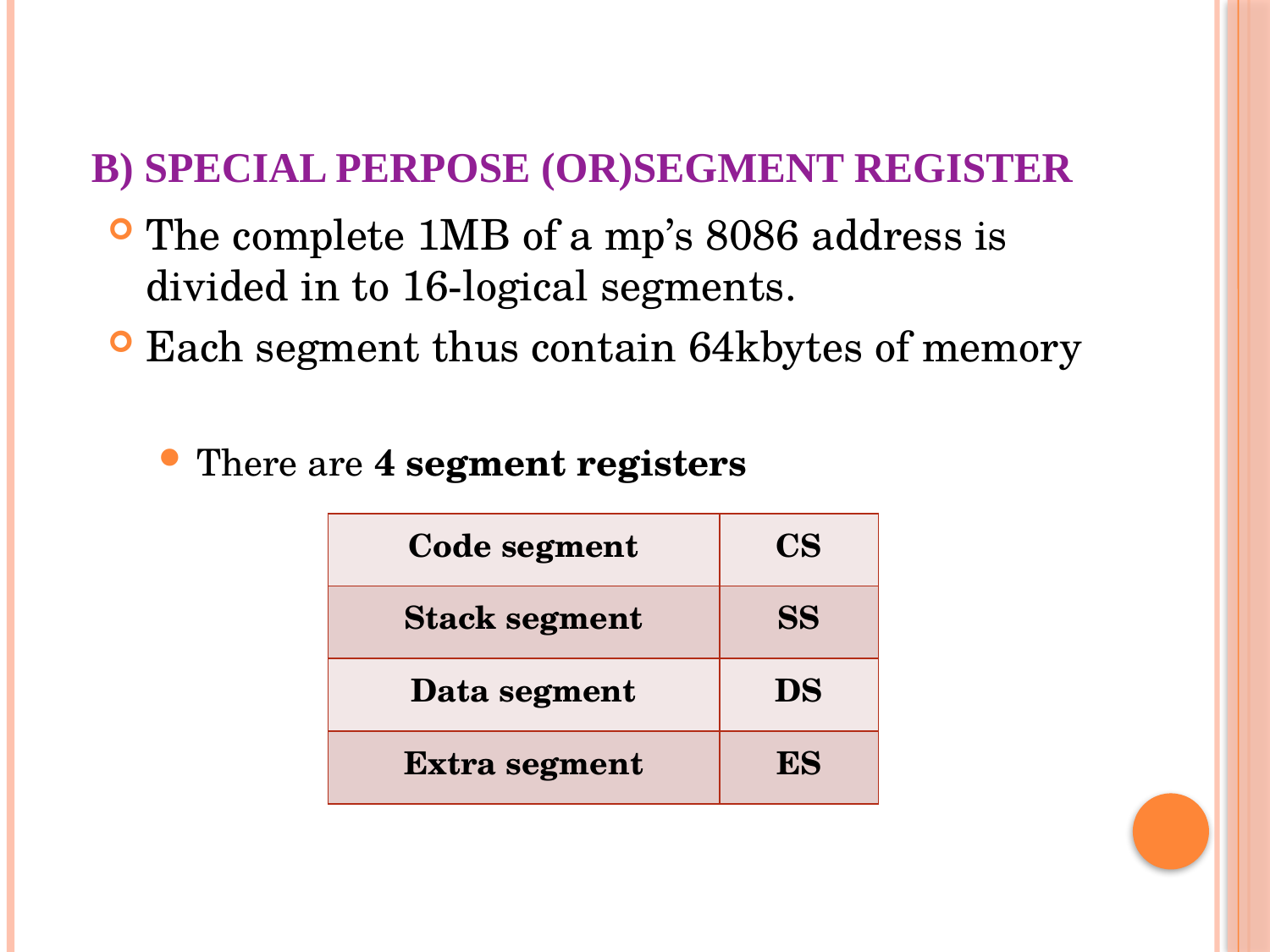

# B) SPECIAL PERPOSE (OR)SEGMENT REGISTER
The complete 1MB of a mp’s 8086 address is divided in to 16-logical segments.
Each segment thus contain 64kbytes of memory

There are 4 segment registers
| Code segment | CS |
| --- | --- |
| Stack segment | SS |
| Data segment | DS |
| Extra segment | ES |